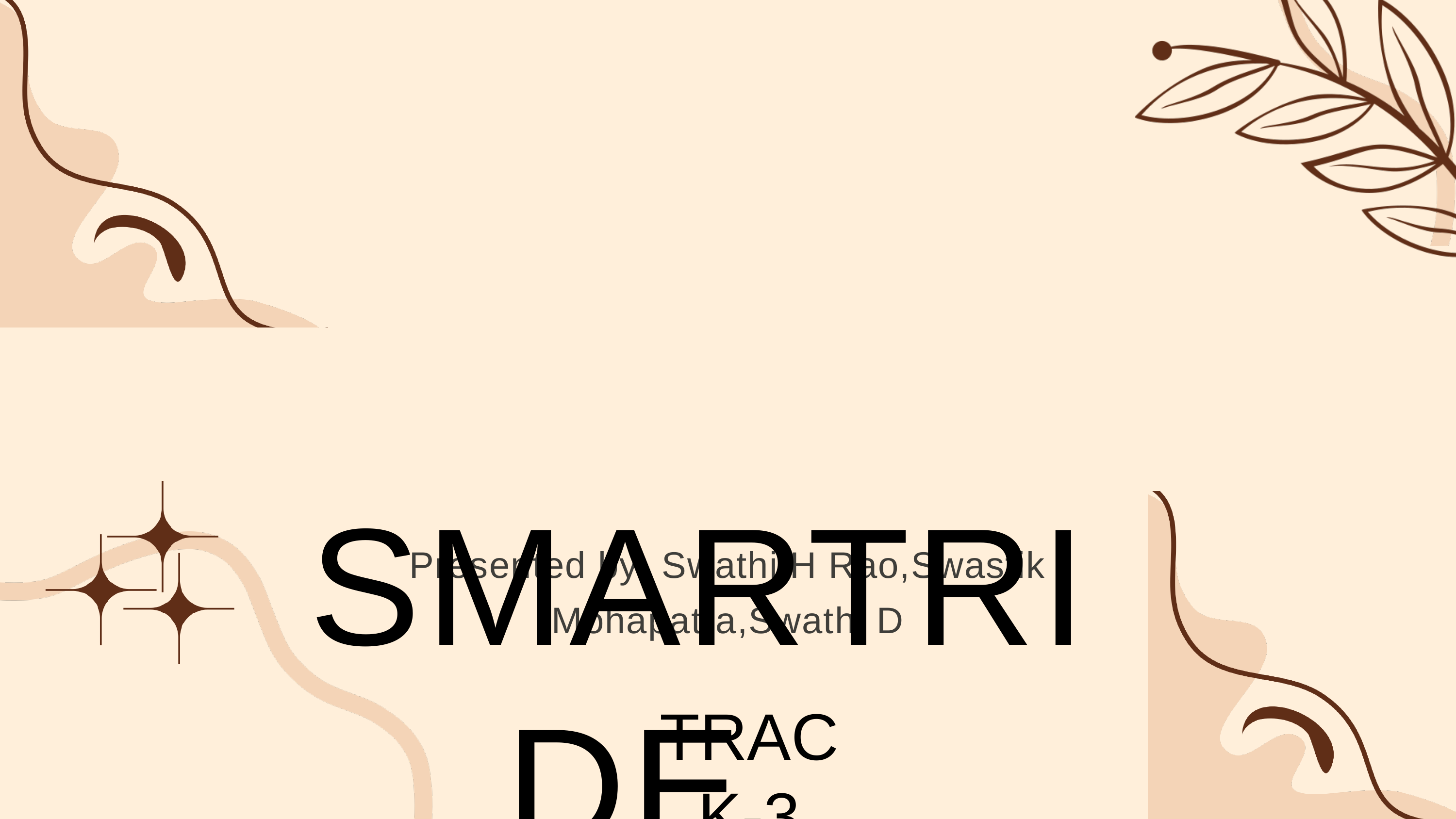

SMARTRIDE

Presented by: Swathi H Rao,Swastik Mohapatra,Swathi D

TRACK-3